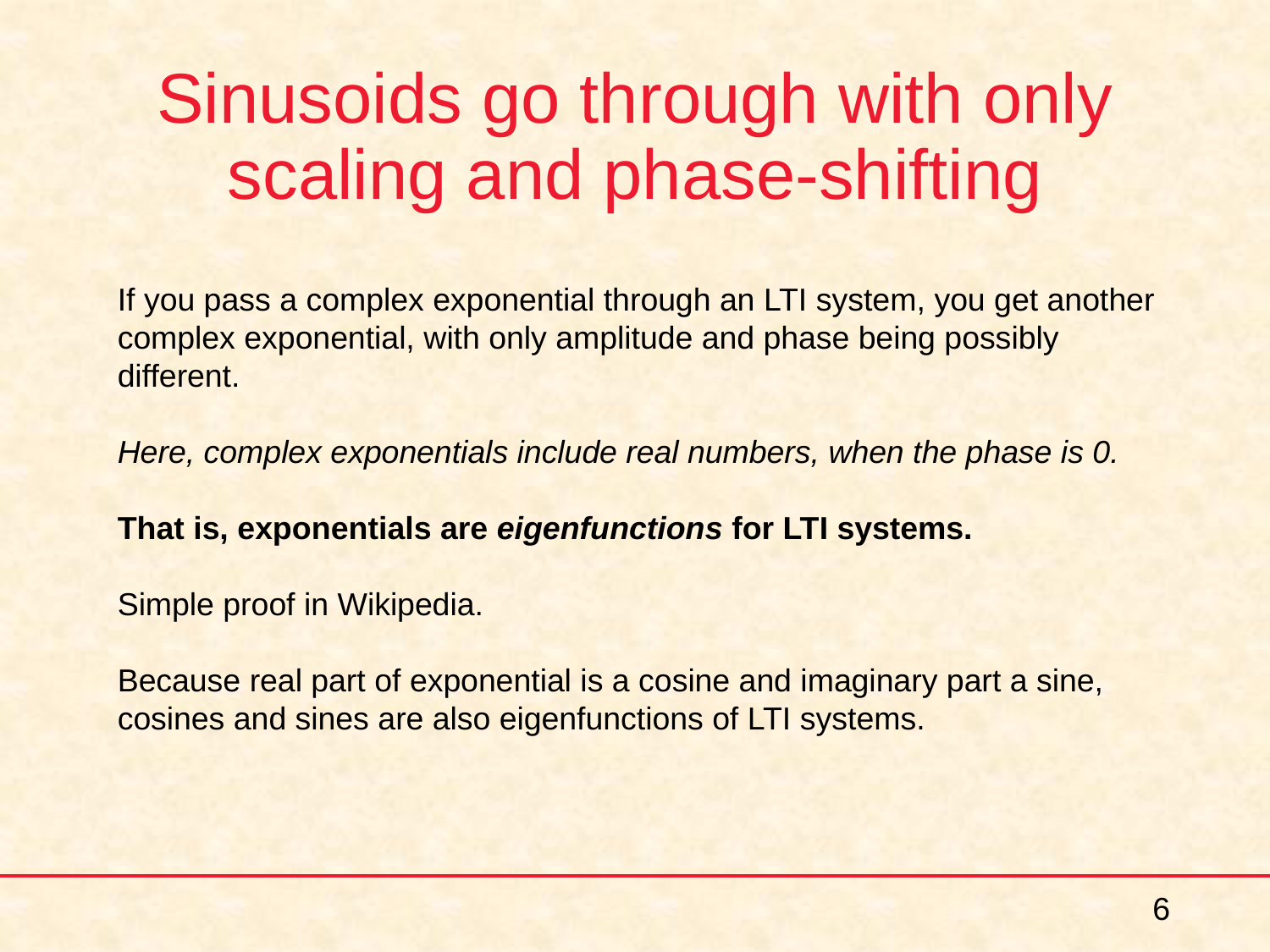

# Sinusoids go through with only scaling and phase-shifting
If you pass a complex exponential through an LTI system, you get another complex exponential, with only amplitude and phase being possibly different.

Here, complex exponentials include real numbers, when the phase is 0.

That is, exponentials are eigenfunctions for LTI systems.

Simple proof in Wikipedia.

Because real part of exponential is a cosine and imaginary part a sine, cosines and sines are also eigenfunctions of LTI systems.

6